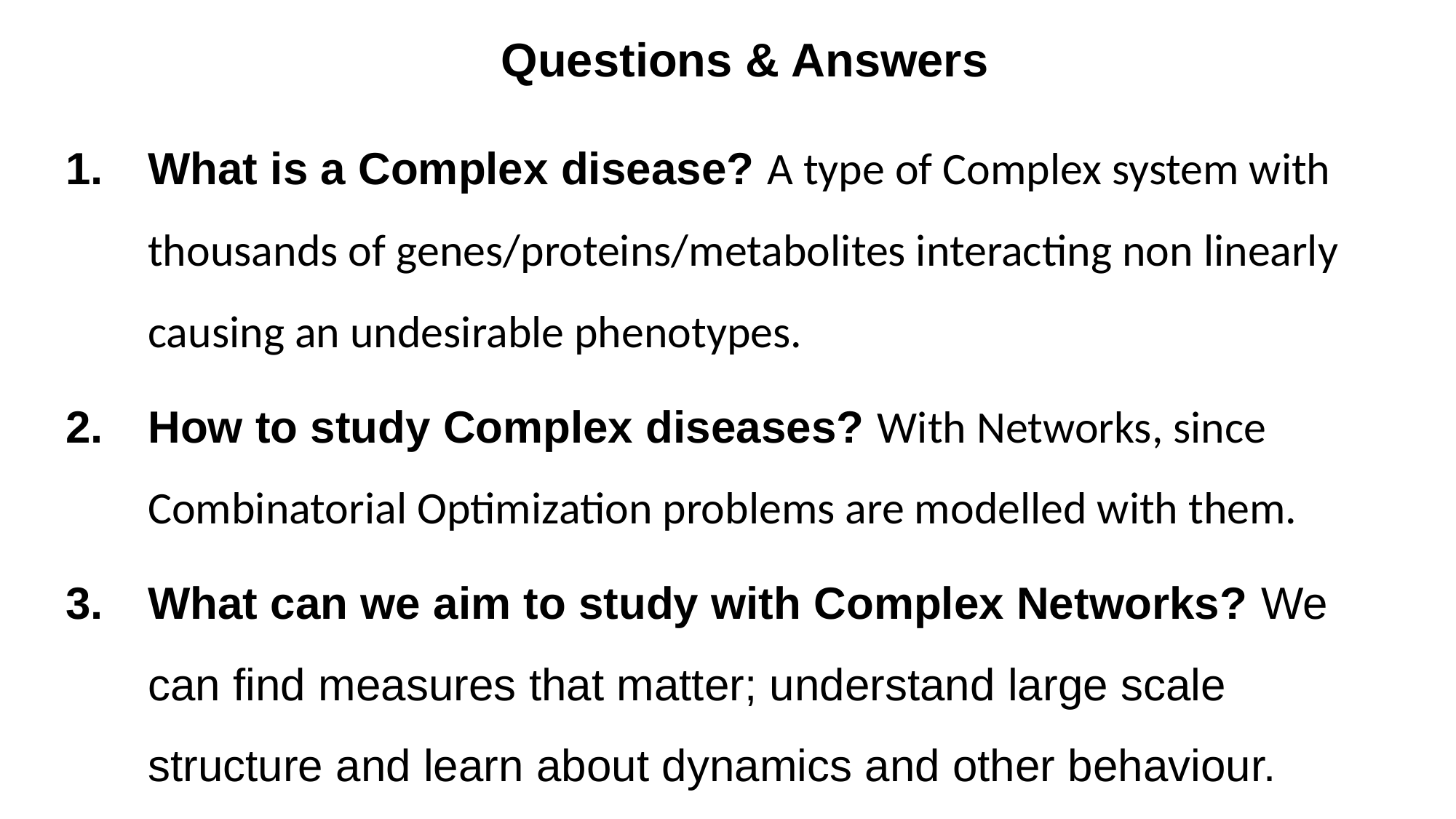

# Questions & Answers
What is a Complex disease? A type of Complex system with thousands of genes/proteins/metabolites interacting non linearly causing an undesirable phenotypes.
How to study Complex diseases? With Networks, since Combinatorial Optimization problems are modelled with them.
What can we aim to study with Complex Networks? We can find measures that matter; understand large scale structure and learn about dynamics and other behaviour.